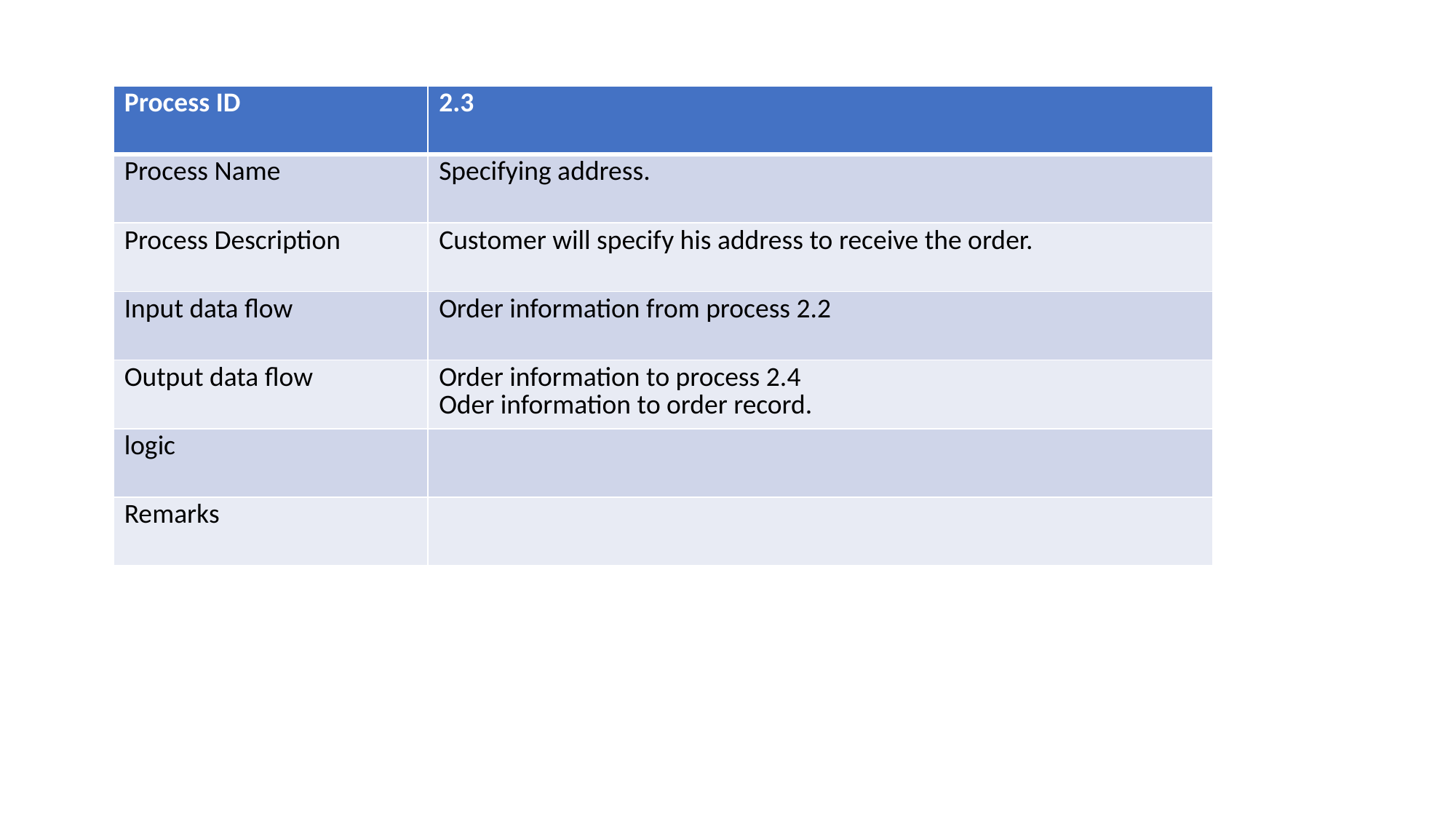

| Process ID | 2.3 |
| --- | --- |
| Process Name | Specifying address. |
| Process Description | Customer will specify his address to receive the order. |
| Input data flow | Order information from process 2.2 |
| Output data flow | Order information to process 2.4 Oder information to order record. |
| logic |  |
| Remarks |  |